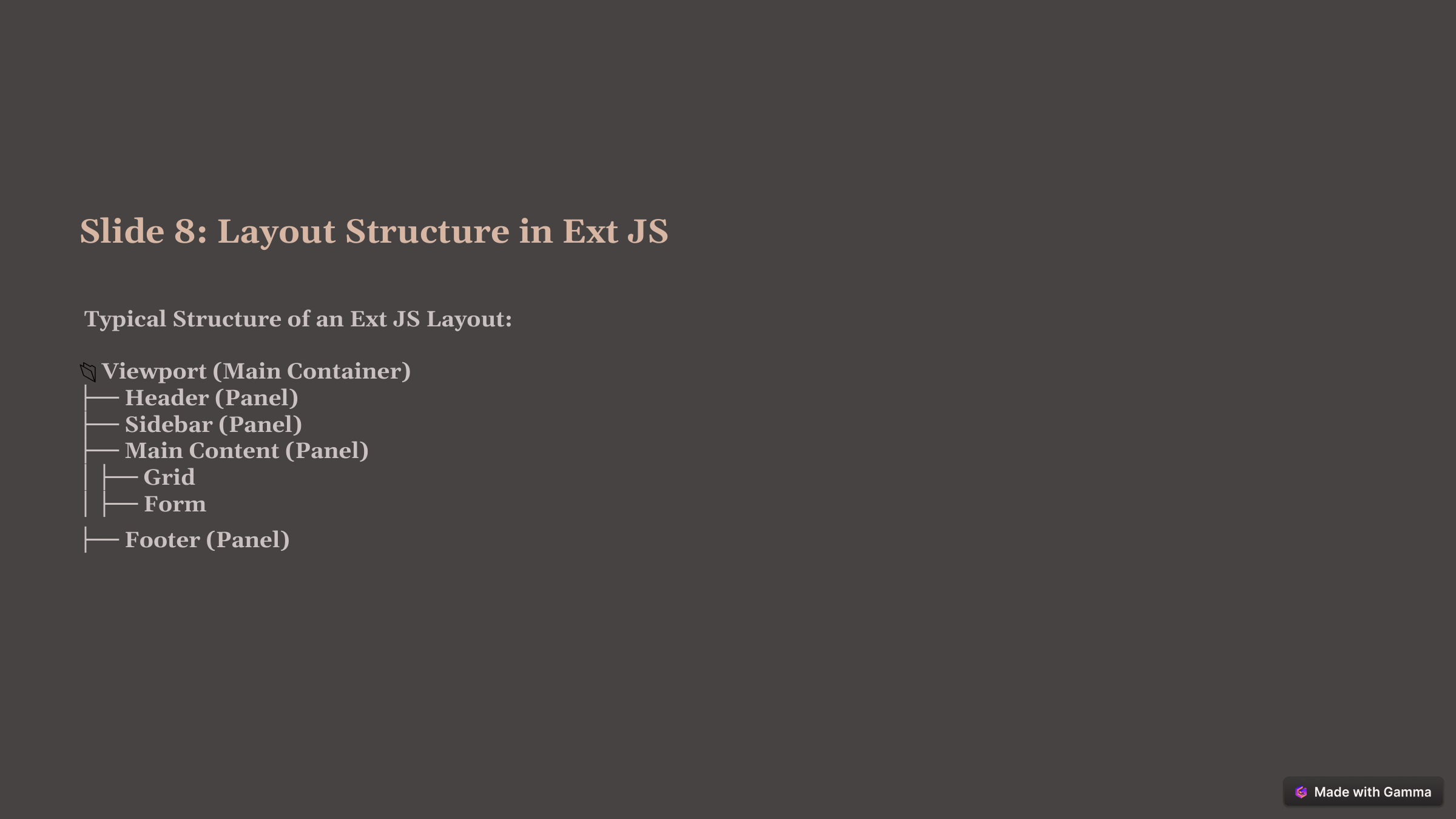

Slide 8: Layout Structure in Ext JS
 Typical Structure of an Ext JS Layout:
📂 Viewport (Main Container)
├── Header (Panel)
├── Sidebar (Panel)
├── Main Content (Panel)
│ ├── Grid
│ ├── Form
├── Footer (Panel)